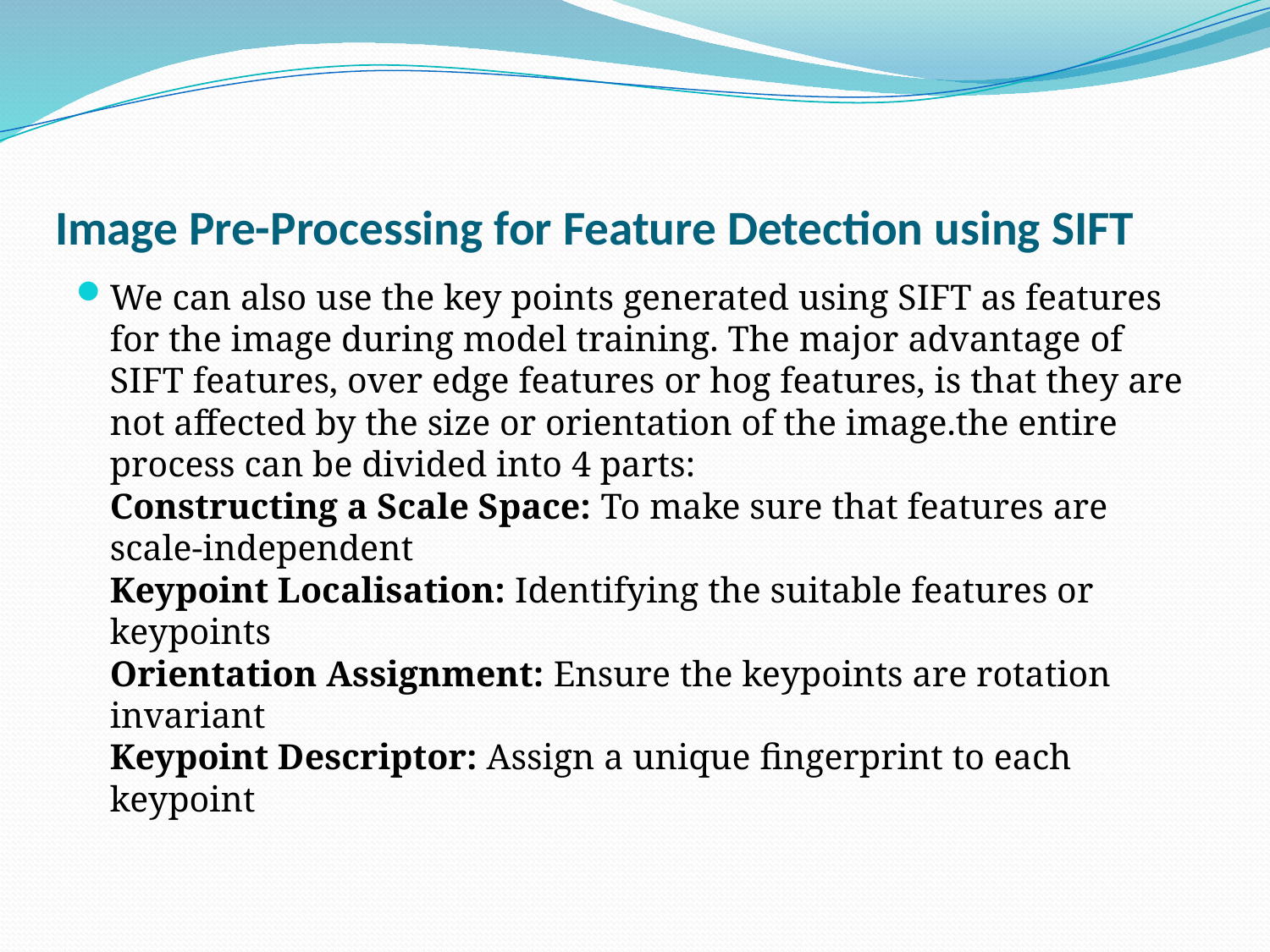

# ‌Image Pre-Processing for Feature Detection using SIFT
‌We can also use the key points generated using SIFT as features for the image during model training. The major advantage of SIFT features, over edge features or hog features, is that they are not affected by the size or orientation of the image.the entire process can be divided into 4 parts:
Constructing a Scale Space: To make sure that features are scale-independent
Keypoint Localisation: Identifying the suitable features or keypoints
Orientation Assignment: Ensure the keypoints are rotation invariant
Keypoint Descriptor: Assign a unique fingerprint to each keypoint